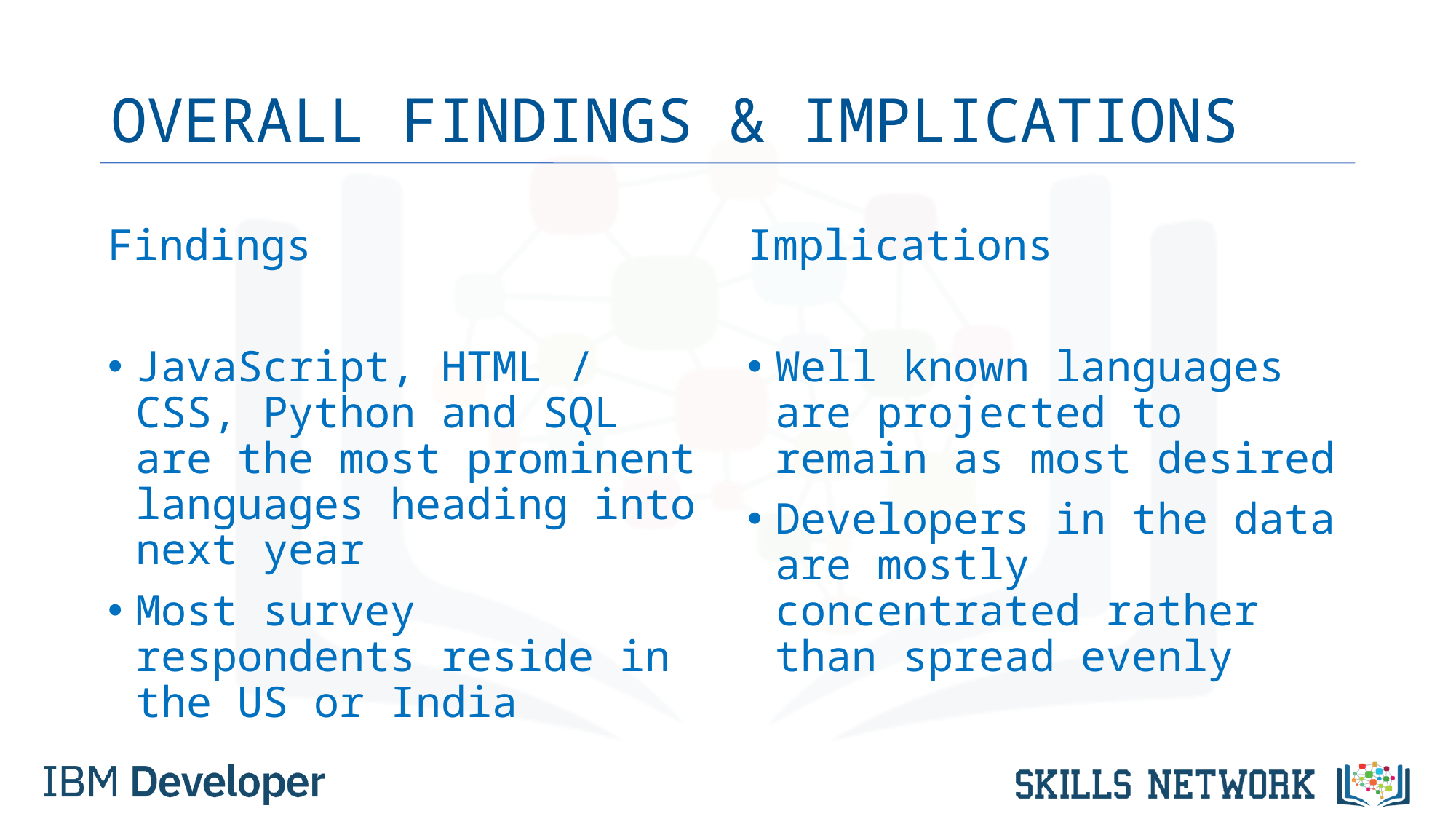

# OVERALL FINDINGS & IMPLICATIONS
Findings

JavaScript, HTML / CSS, Python and SQL are the most prominent languages heading into next year
Most survey respondents reside in the US or India

Implications

Well known languages are projected to remain as most desired
Developers in the data are mostly concentrated rather than spread evenly